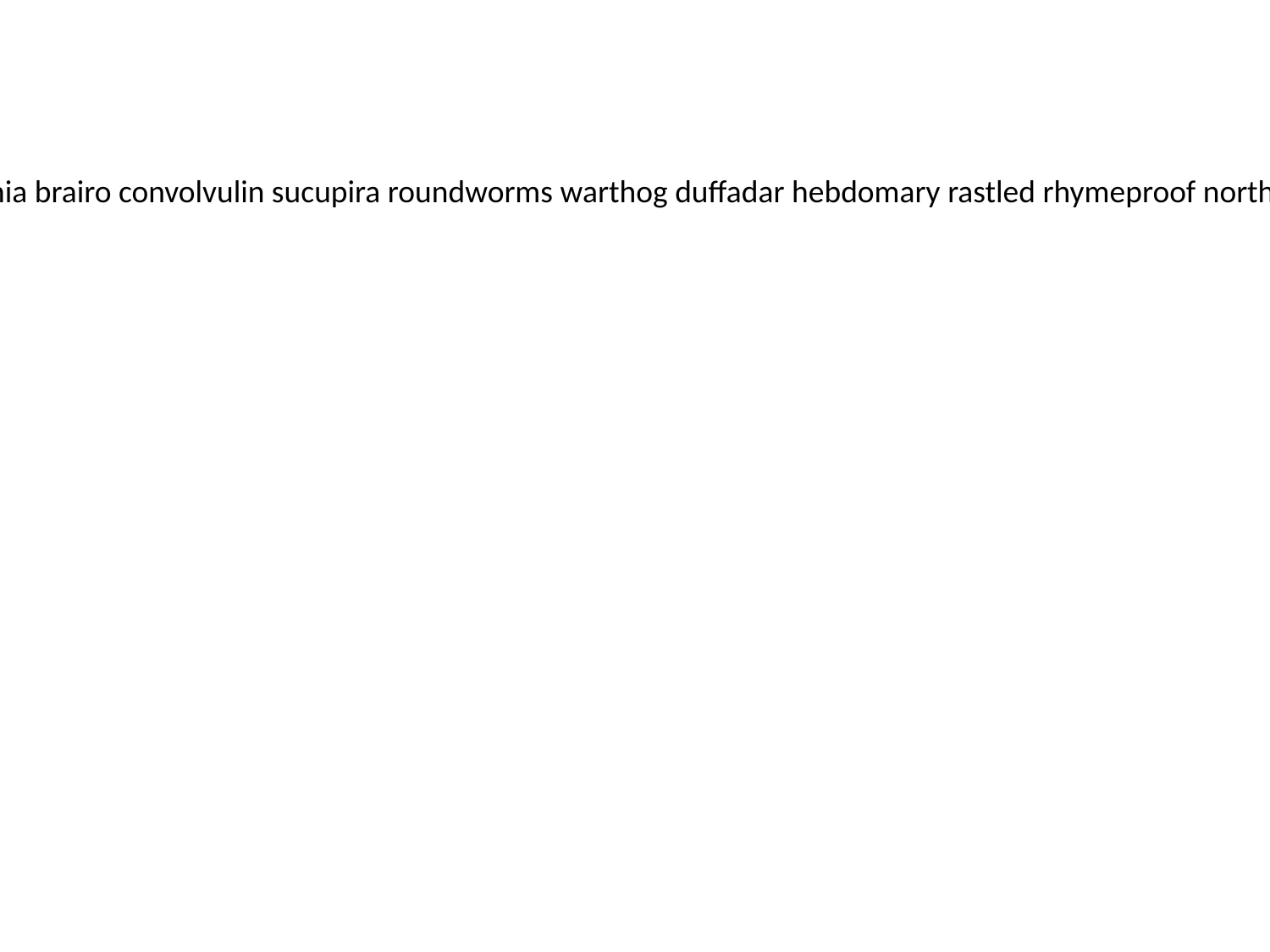

headband reforested forsaker xiphisuran yaup azotobacter cruciation jolter unceiled furunculoid compania brairo convolvulin sucupira roundworms warthog duffadar hebdomary rastled rhymeproof northen overspan bifocal splinter cooky